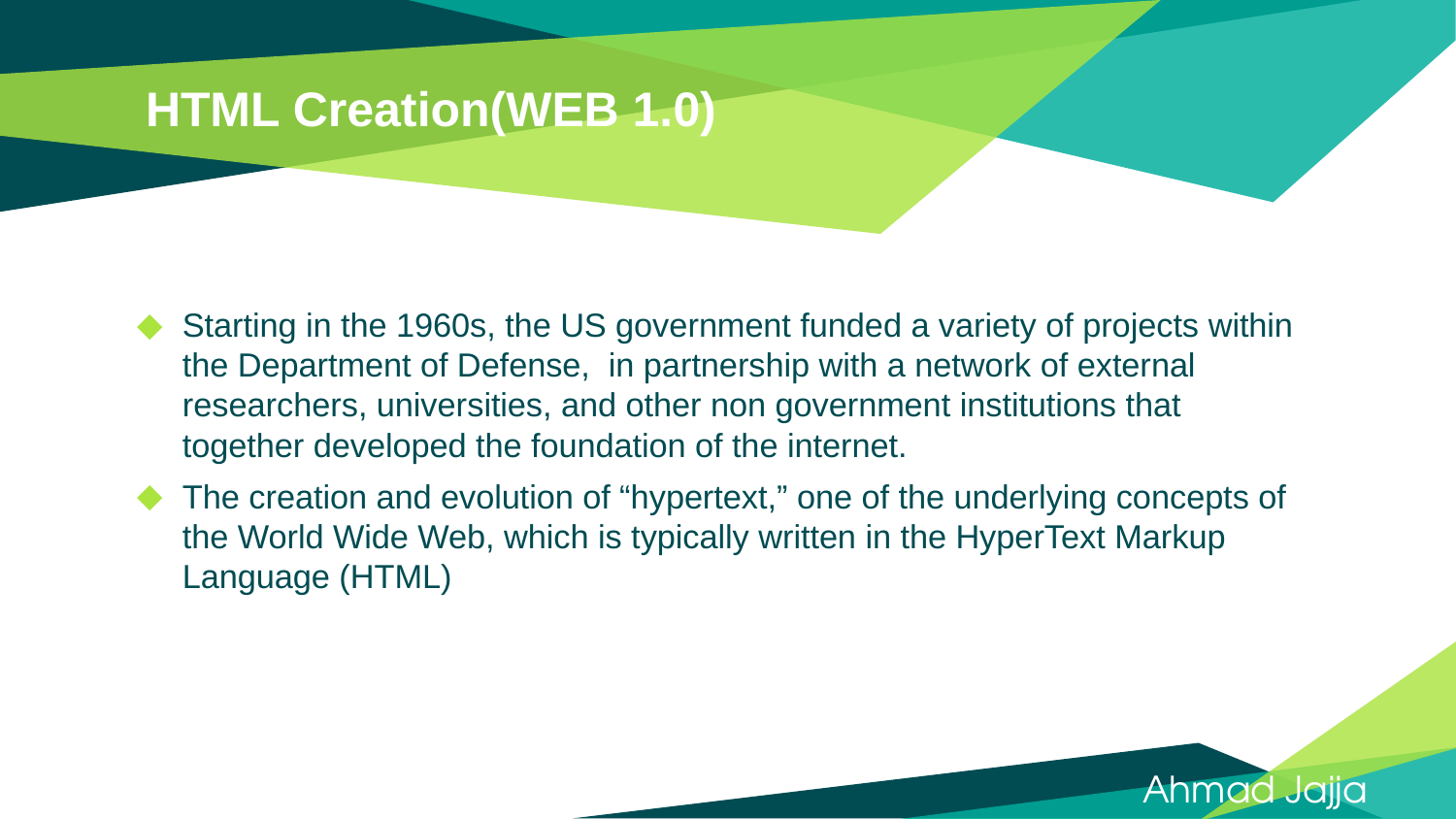

# HTML Creation(WEB 1.0)

Starting in the 1960s, the US government funded a variety of projects within the Department of Defense,  in partnership with a network of external researchers, universities, and other non government institutions that together developed the foundation of the internet.
The creation and evolution of “hypertext,” one of the underlying concepts of the World Wide Web, which is typically written in the HyperText Markup Language (HTML)

Ahmad Jajja